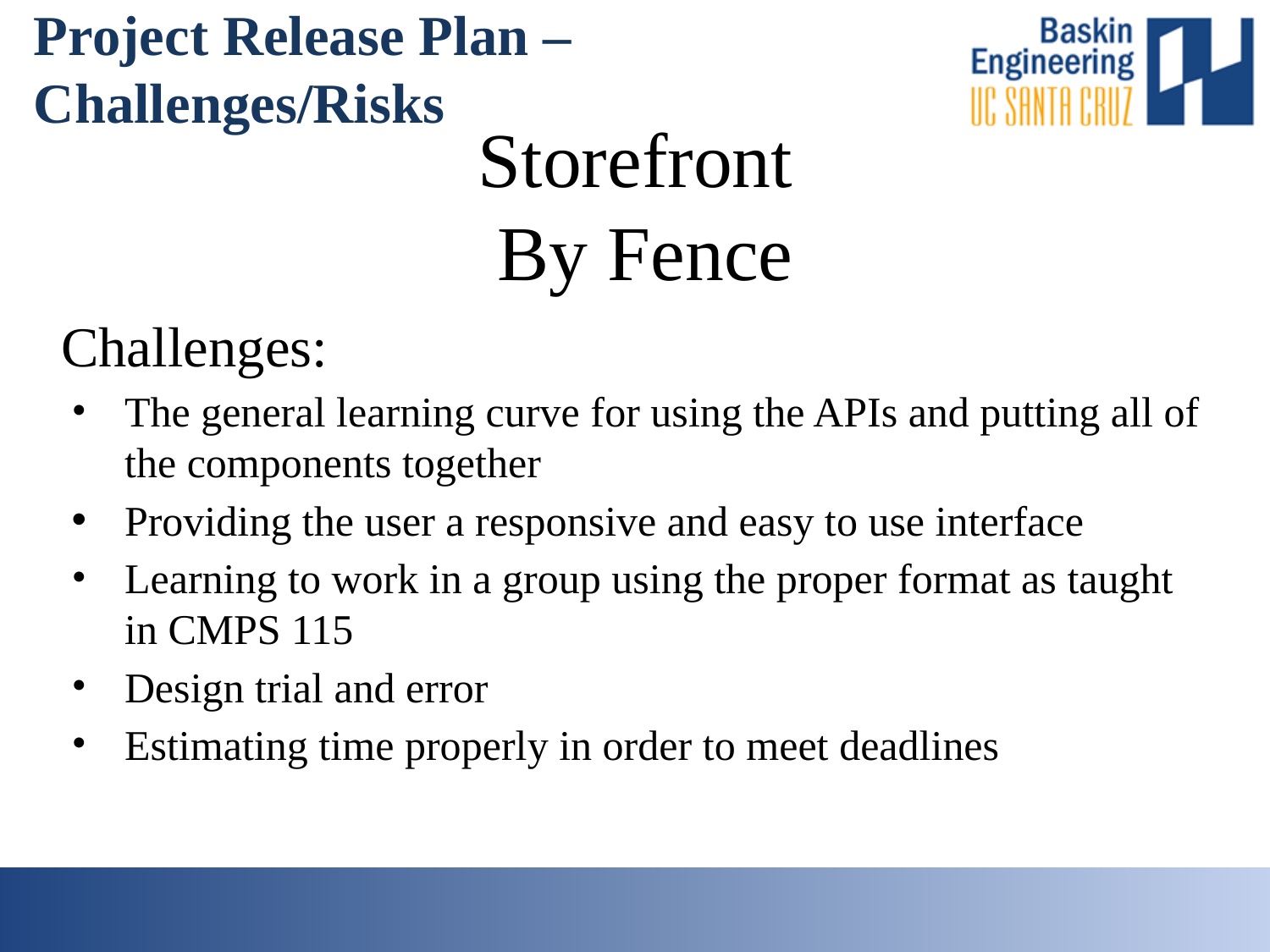

# Project Release Plan – Challenges/Risks
Challenges:
The general learning curve for using the APIs and putting all of the components together
Providing the user a responsive and easy to use interface
Learning to work in a group using the proper format as taught in CMPS 115
Design trial and error
Estimating time properly in order to meet deadlines